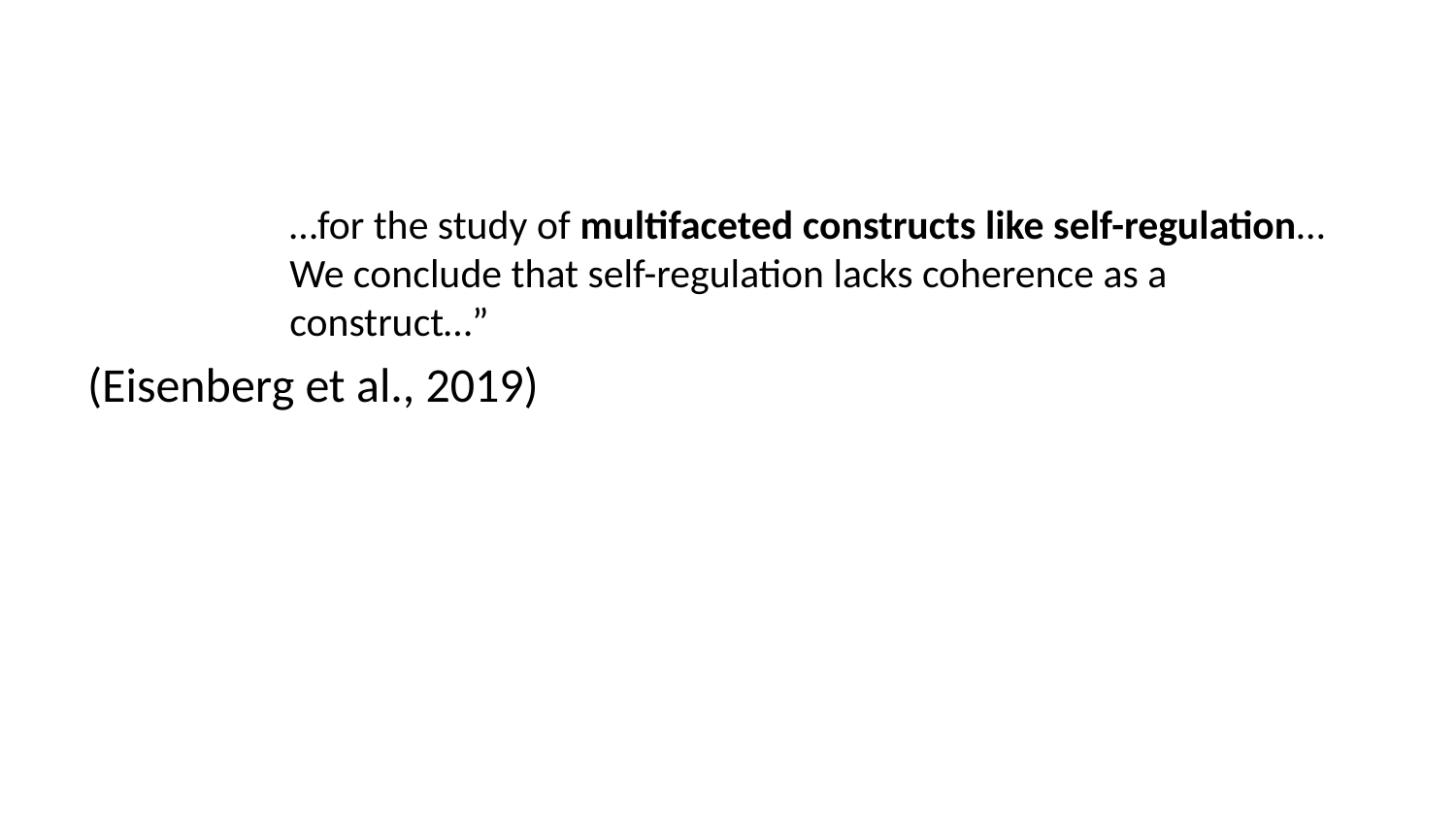

…for the study of multifaceted constructs like self-regulation…We conclude that self-regulation lacks coherence as a construct…”
(Eisenberg et al., 2019)